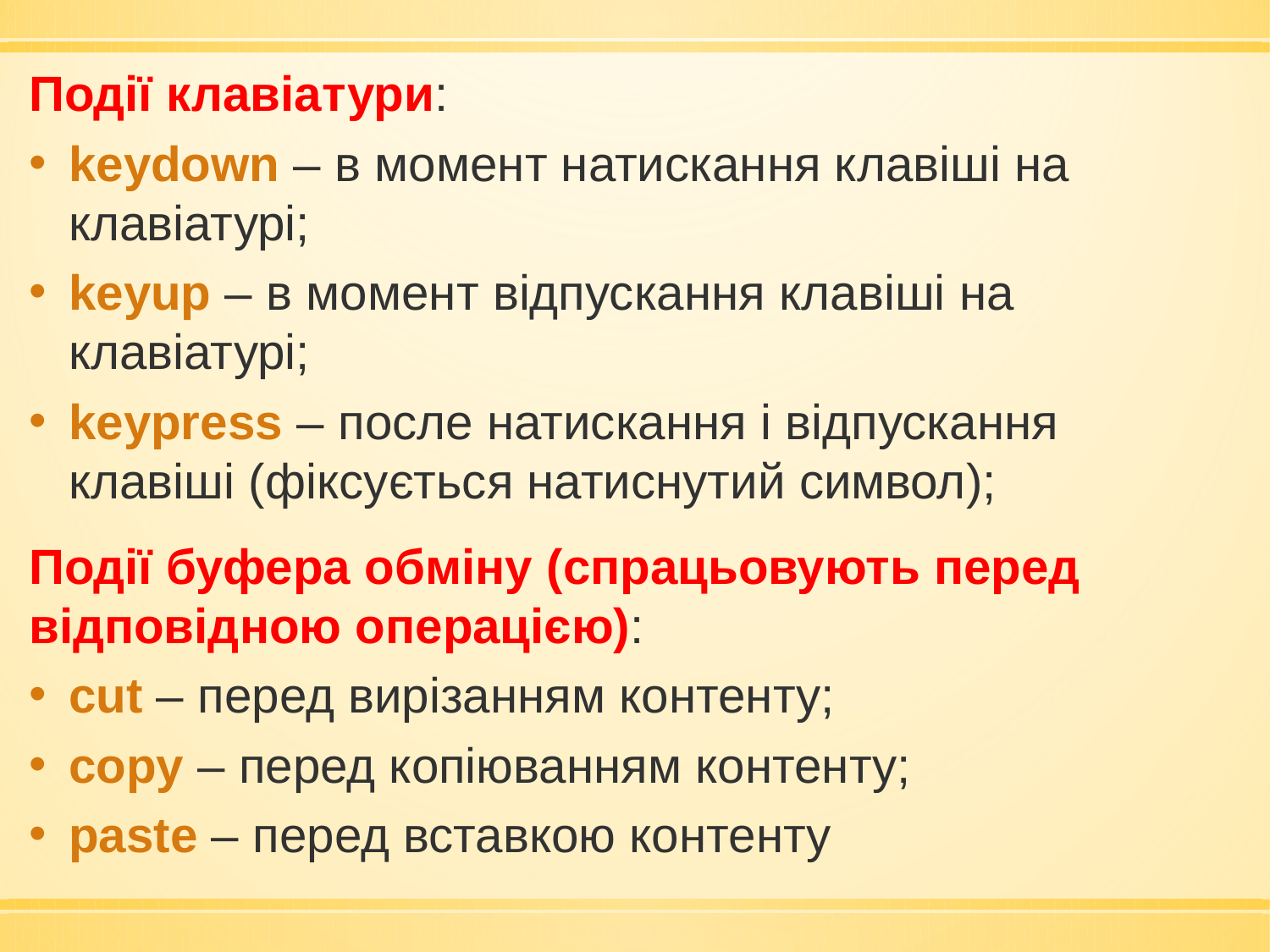

Події клавіатури:
keydown – в момент натискання клавіші на клавіатурі;
keyup – в момент відпускання клавіші на клавіатурі;
keypress – после натискання і відпускання клавіші (фіксується натиснутий символ);
Події буфера обміну (спрацьовують перед відповідною операцією):
cut – перед вирізанням контенту;
copy – перед копіюванням контенту;
paste – перед вставкою контенту